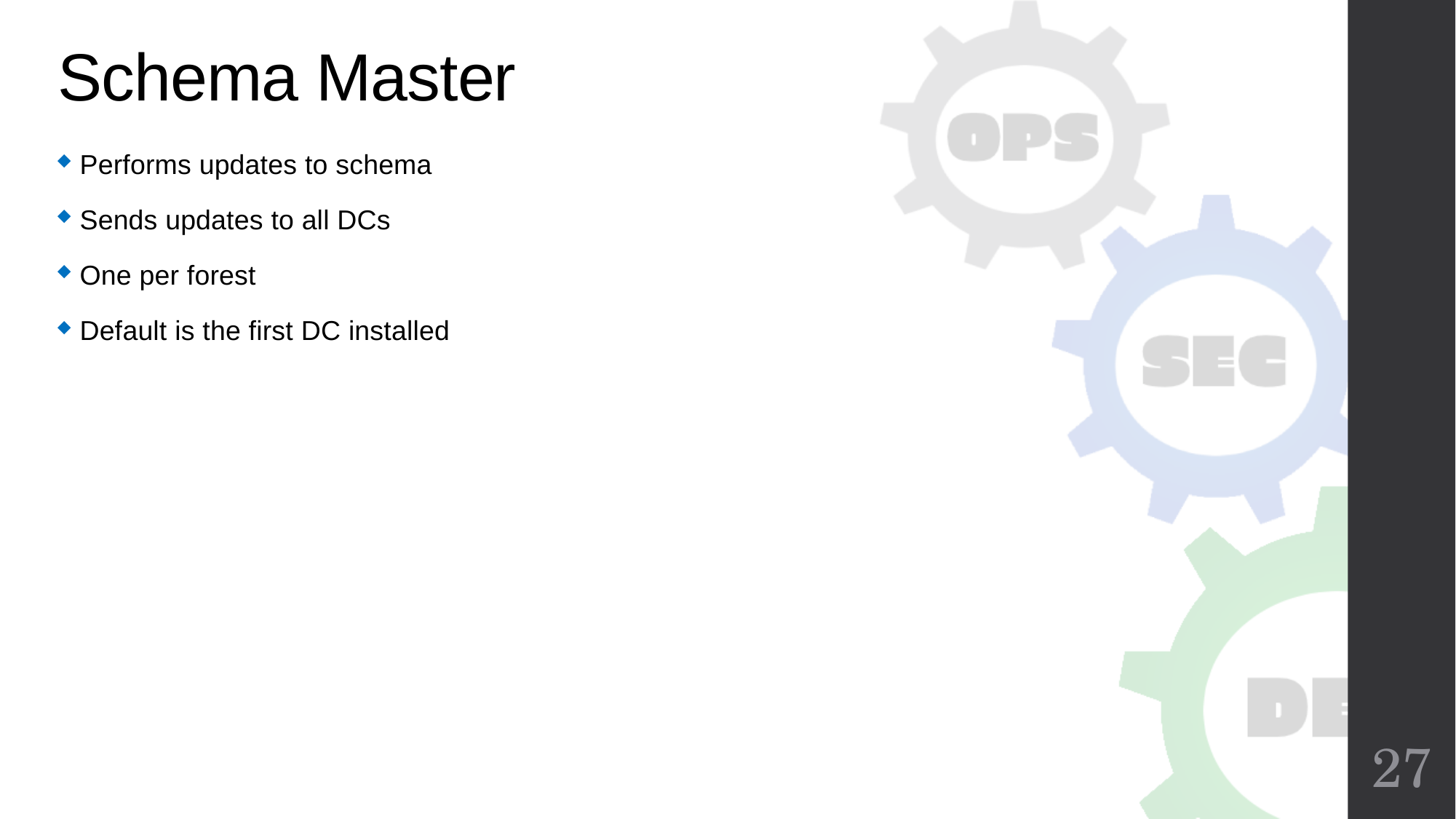

# Schema Master
27
Performs updates to schema
Sends updates to all DCs
One per forest
Default is the first DC installed